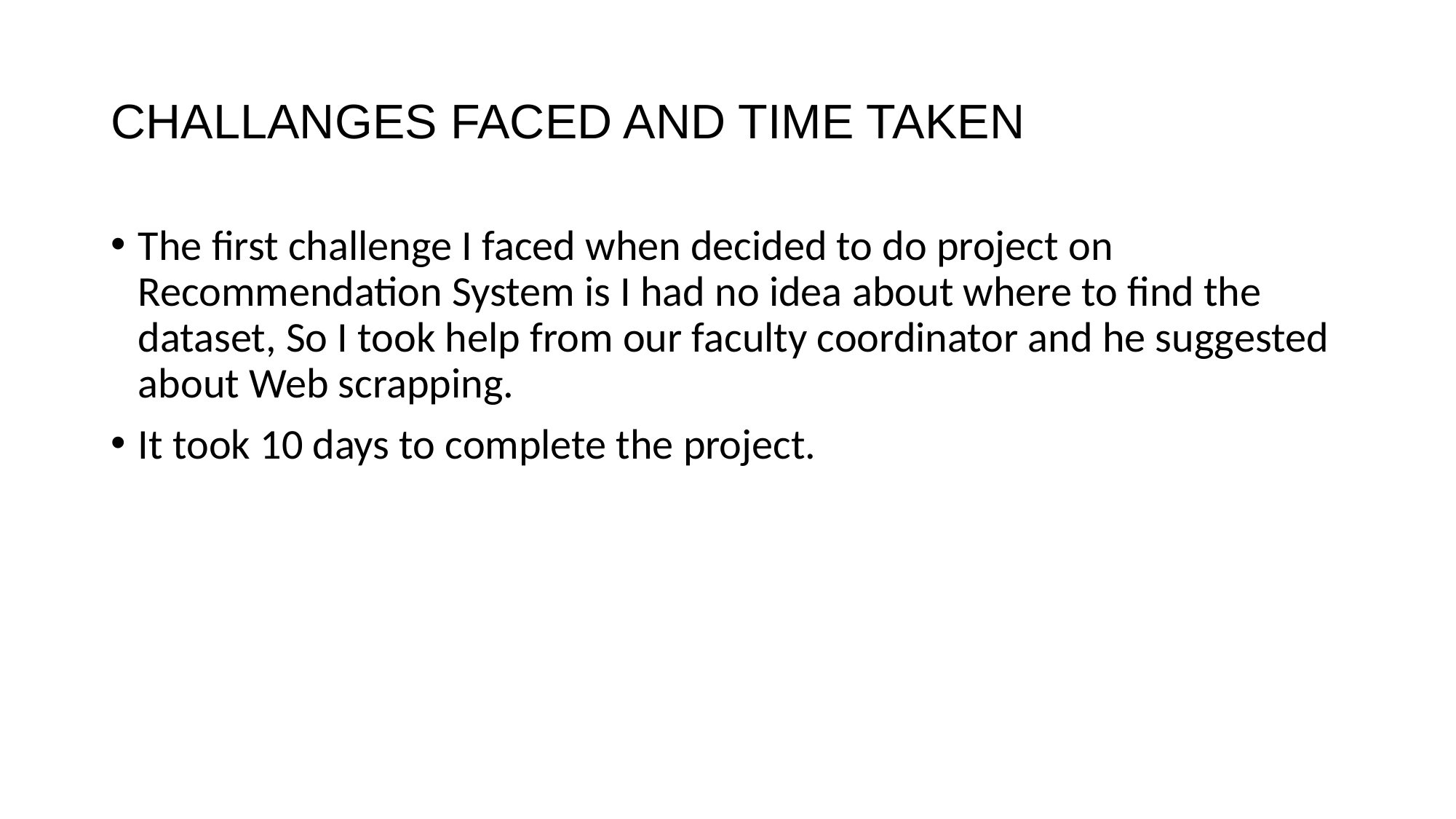

# CHALLANGES FACED AND TIME TAKEN
The first challenge I faced when decided to do project on Recommendation System is I had no idea about where to find the dataset, So I took help from our faculty coordinator and he suggested about Web scrapping.
It took 10 days to complete the project.